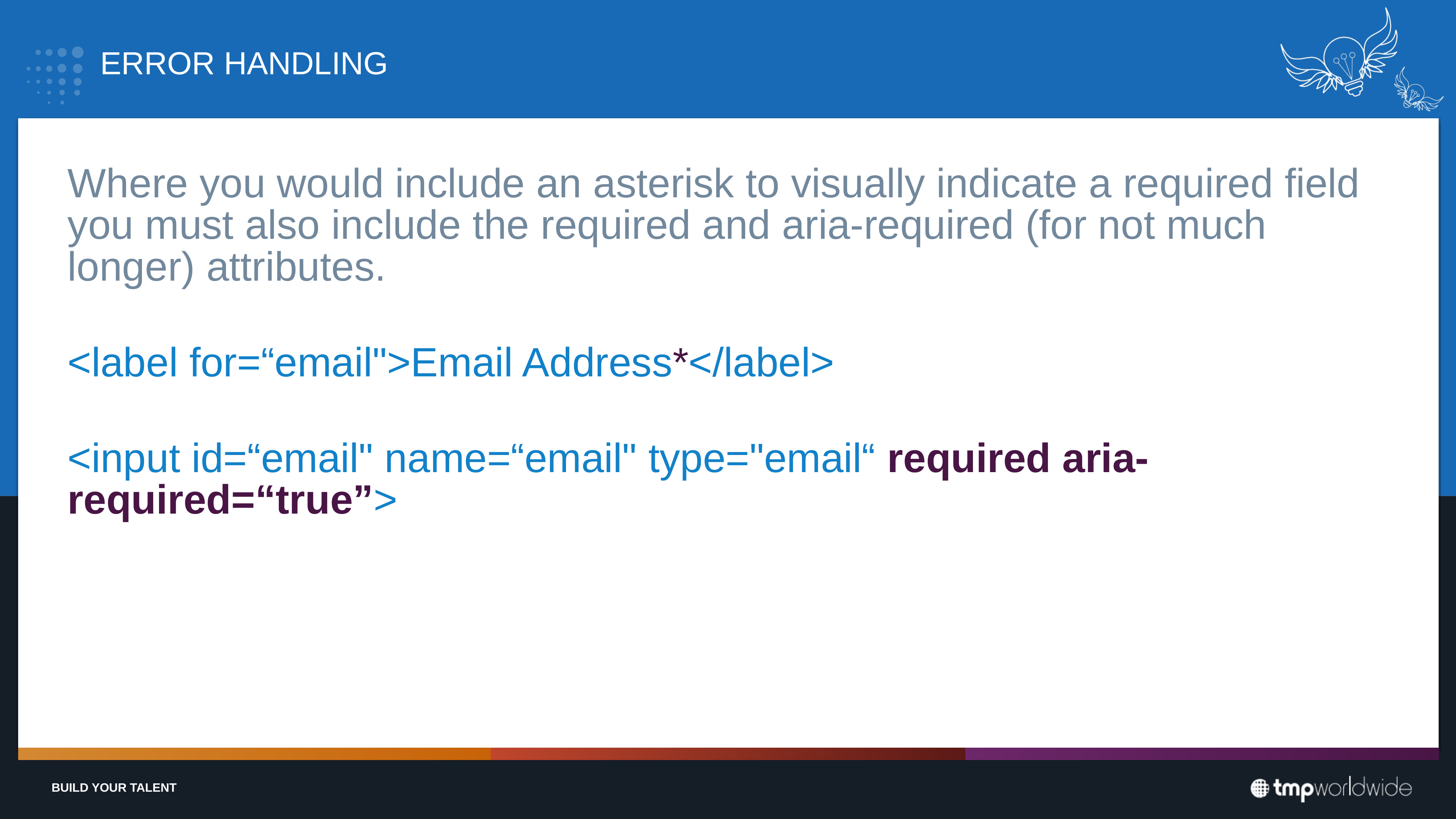

# ERROR HANDLING
Where you would include an asterisk to visually indicate a required field you must also include the required and aria-required (for not much longer) attributes.

<label for=“email">Email Address*</label>

<input id=“email" name=“email" type="email“ required aria-required=“true”>